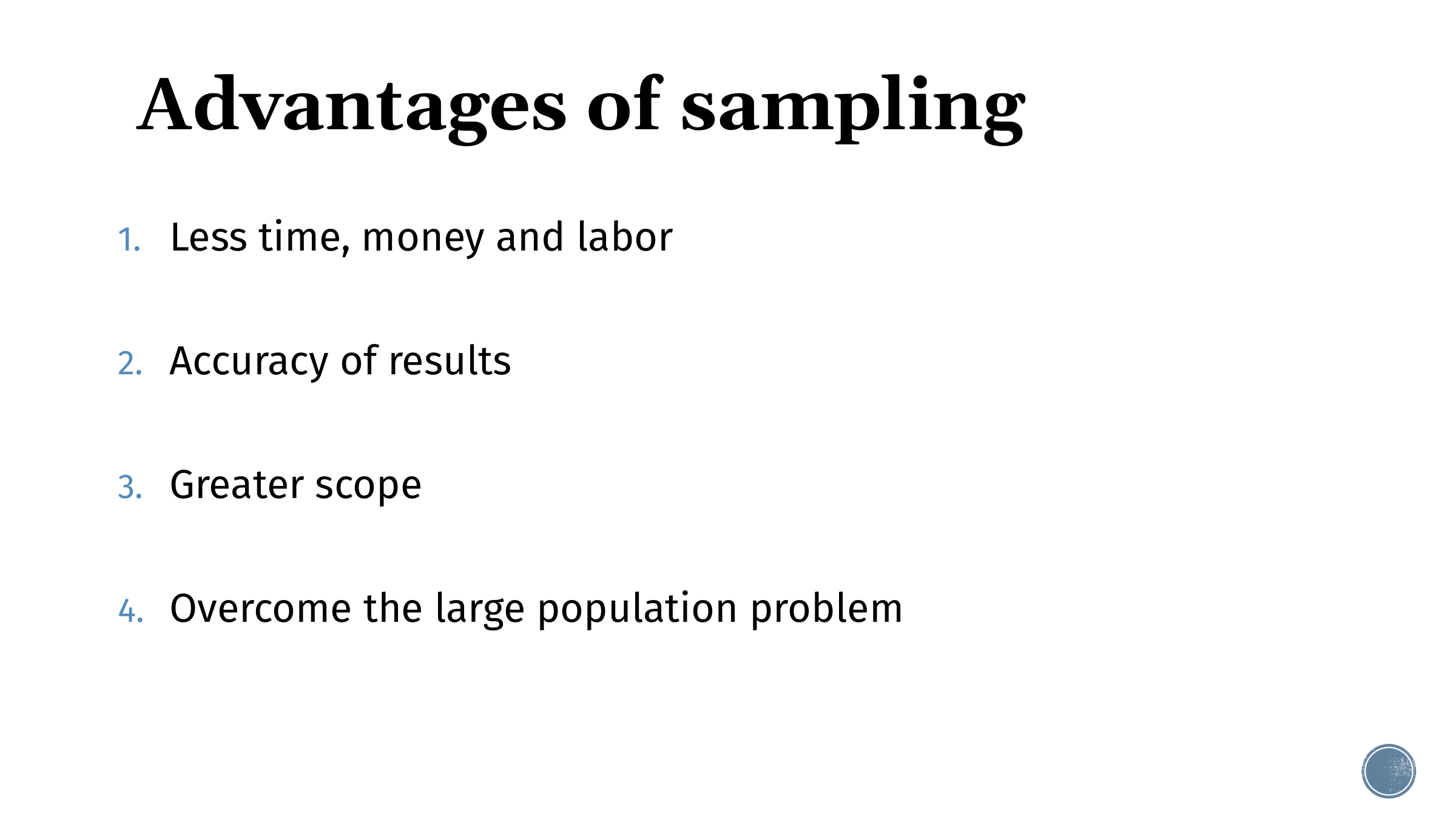

# Advantages of sampling
Less time, money and labor

Accuracy of results

Greater scope

Overcome the large population problem